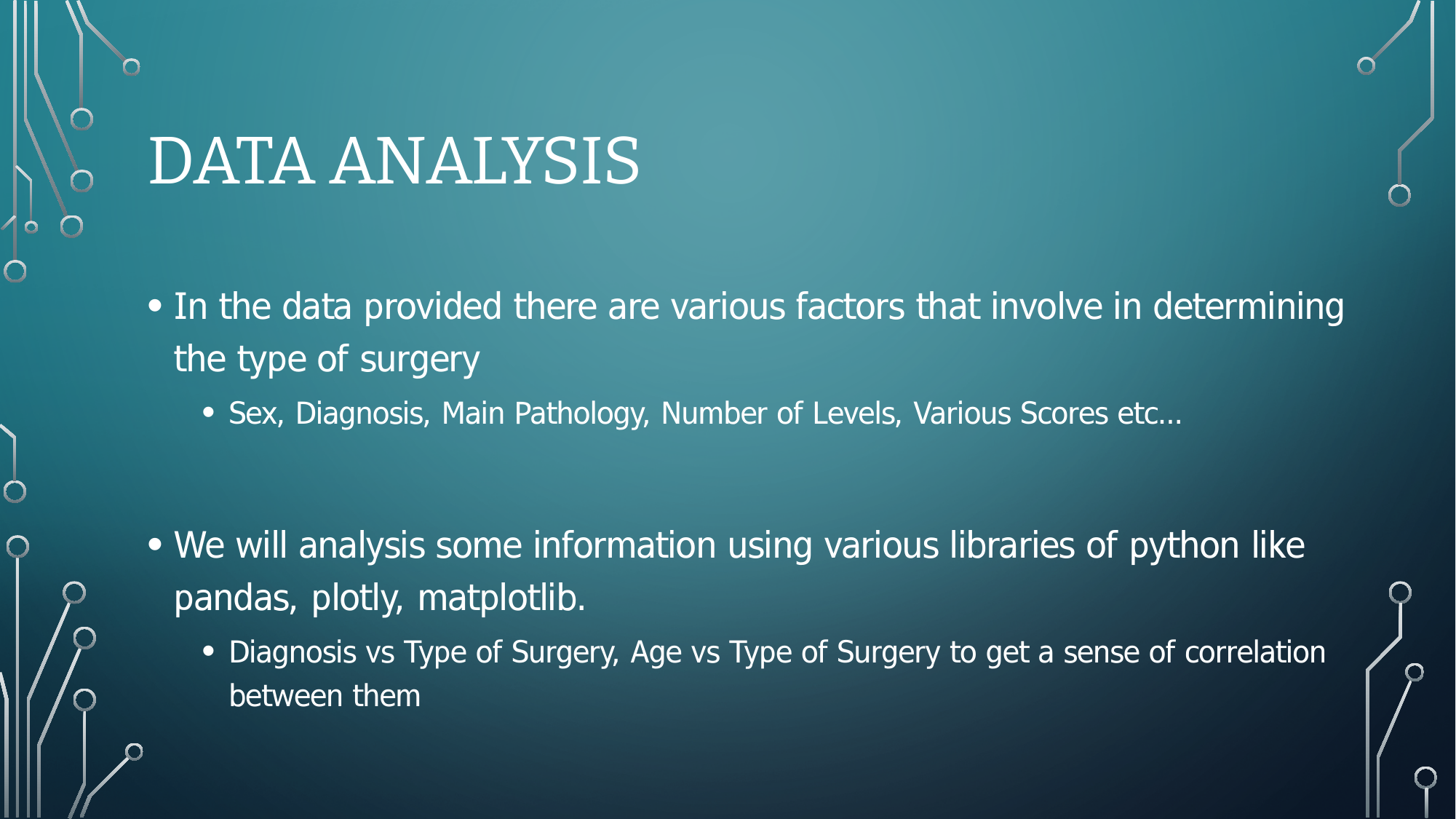

# Data analysis
In the data provided there are various factors that involve in determining the type of surgery
Sex, Diagnosis, Main Pathology, Number of Levels, Various Scores etc…

We will analysis some information using various libraries of python like pandas, plotly, matplotlib.
Diagnosis vs Type of Surgery, Age vs Type of Surgery to get a sense of correlation between them